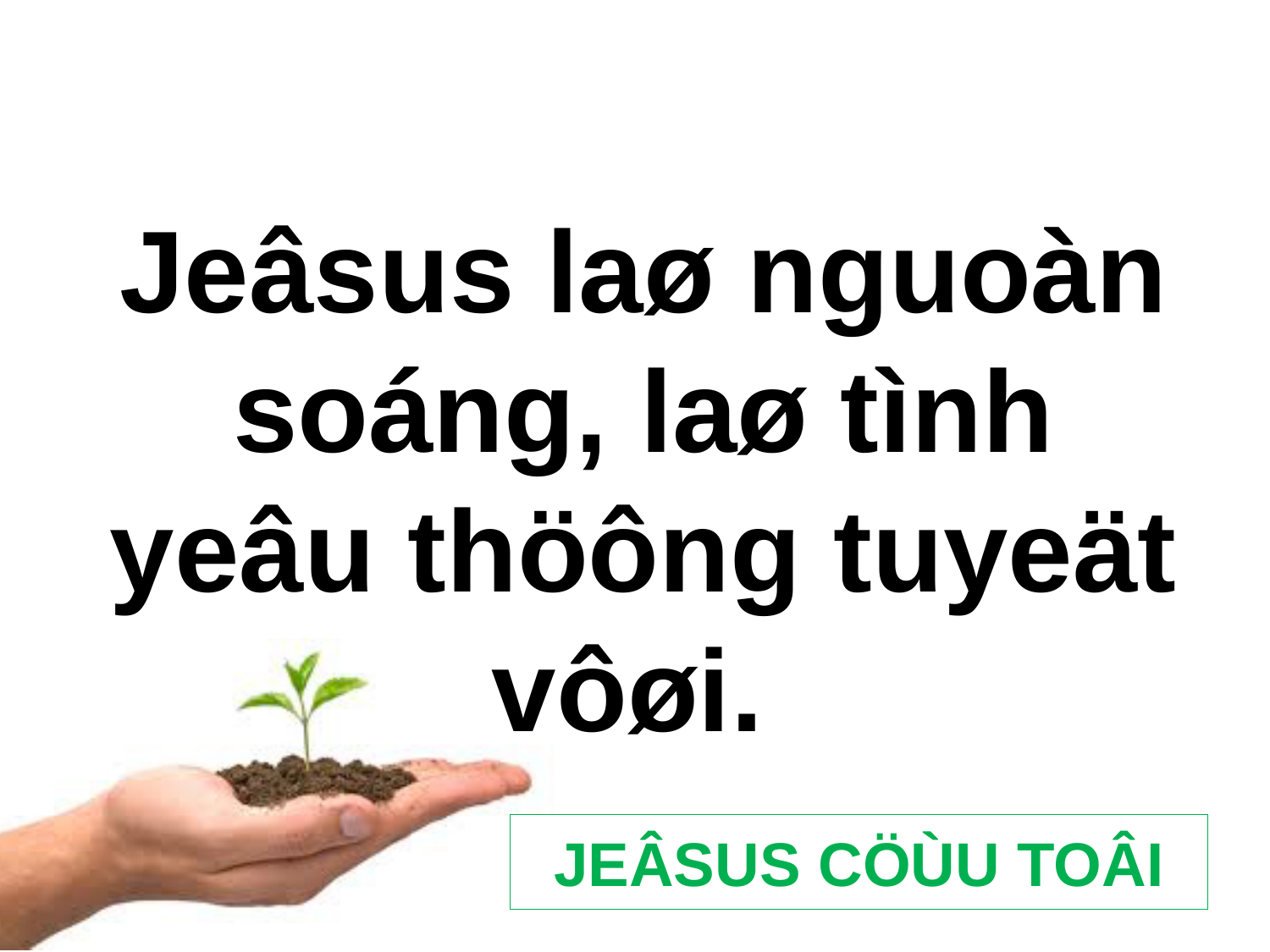

Jeâsus laø nguoàn soáng, laø tình yeâu thöông tuyeät vôøi.
JEÂSUS CÖÙU TOÂI